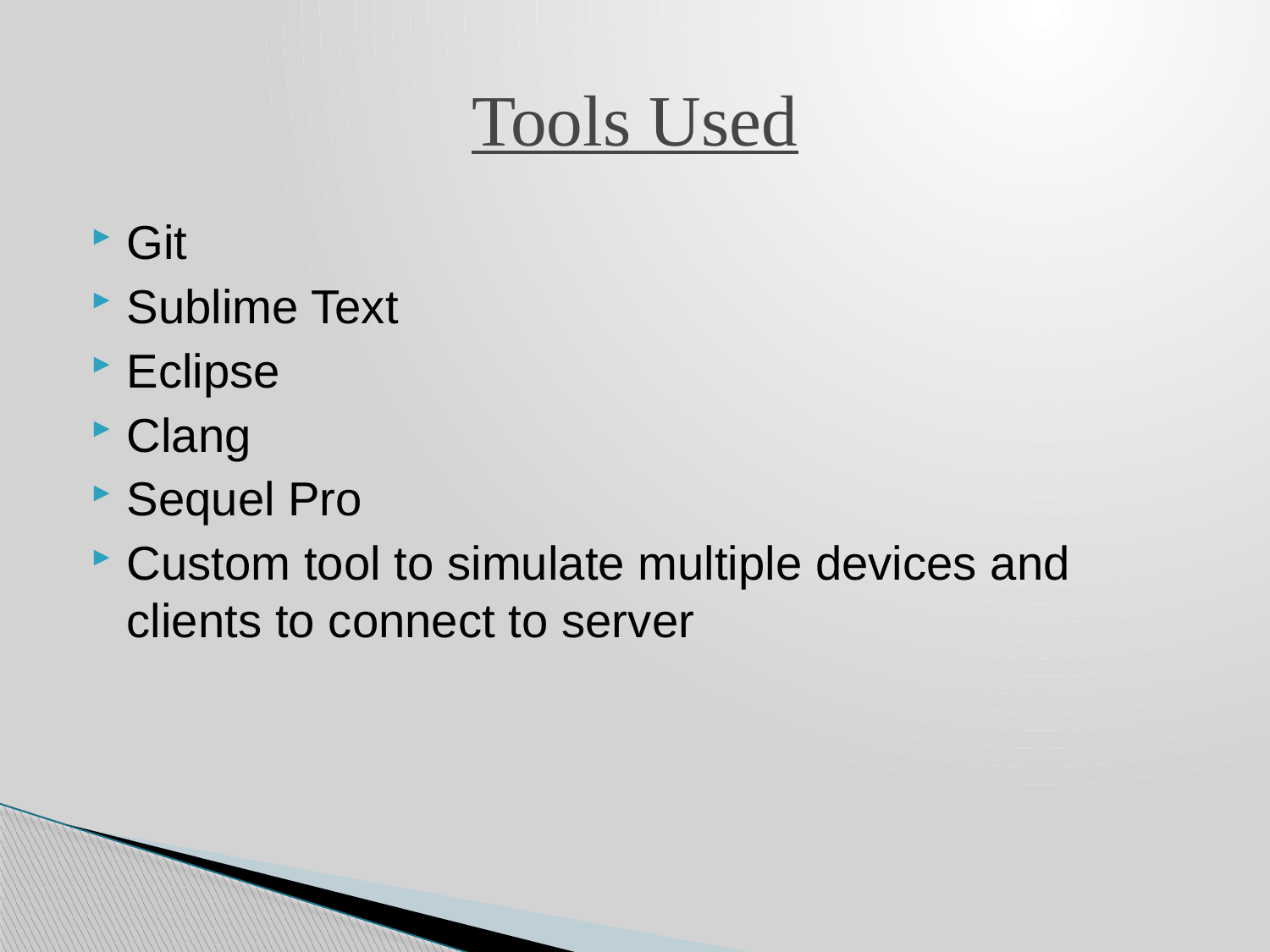

# Tools Used
Git
Sublime Text
Eclipse
Clang
Sequel Pro
Custom tool to simulate multiple devices and clients to connect to server